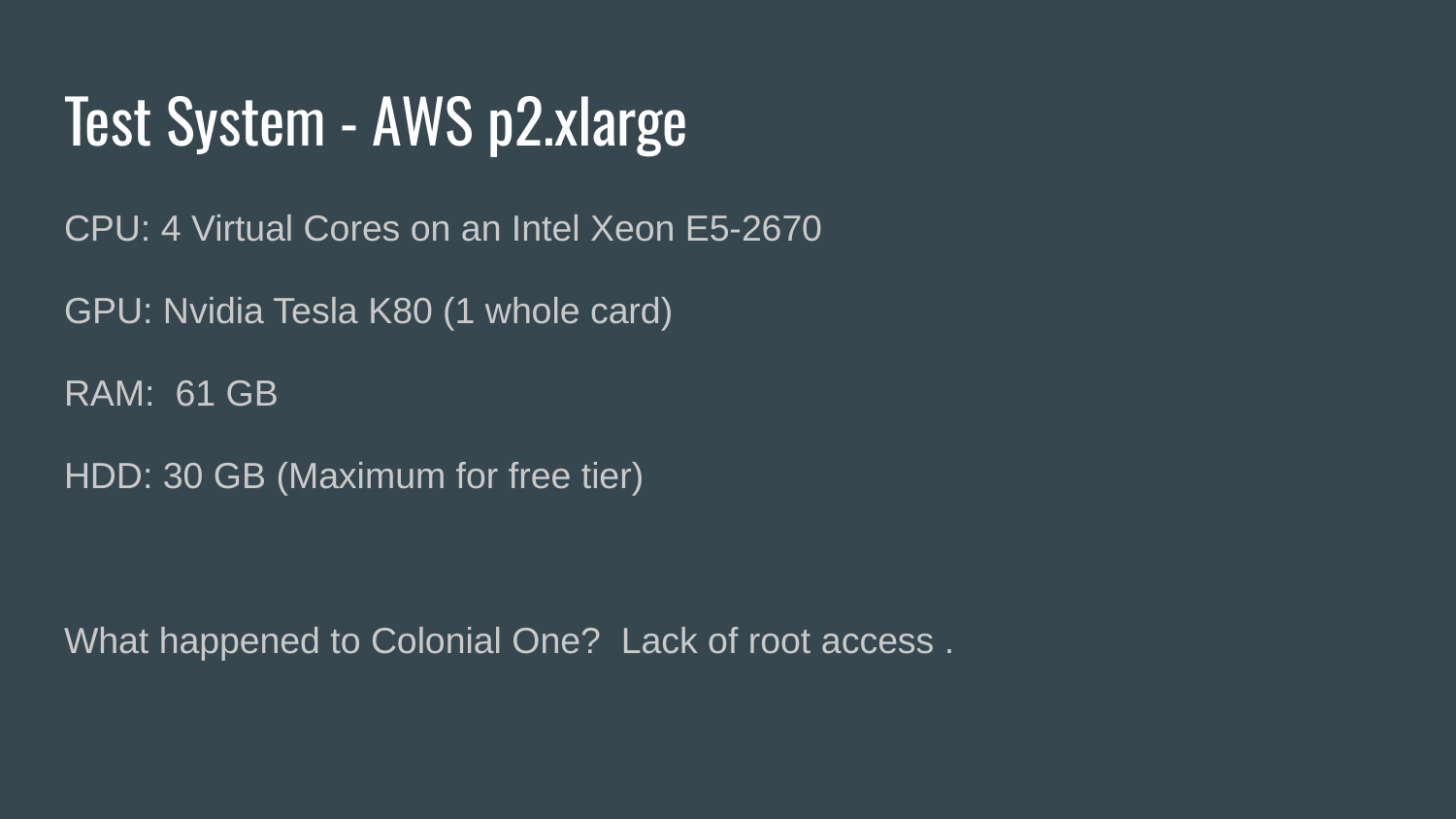

# Test System - AWS p2.xlarge
CPU: 4 Virtual Cores on an Intel Xeon E5-2670
GPU: Nvidia Tesla K80 (1 whole card)
RAM:  61 GB
HDD: 30 GB (Maximum for free tier)

What happened to Colonial One?  Lack of root access .